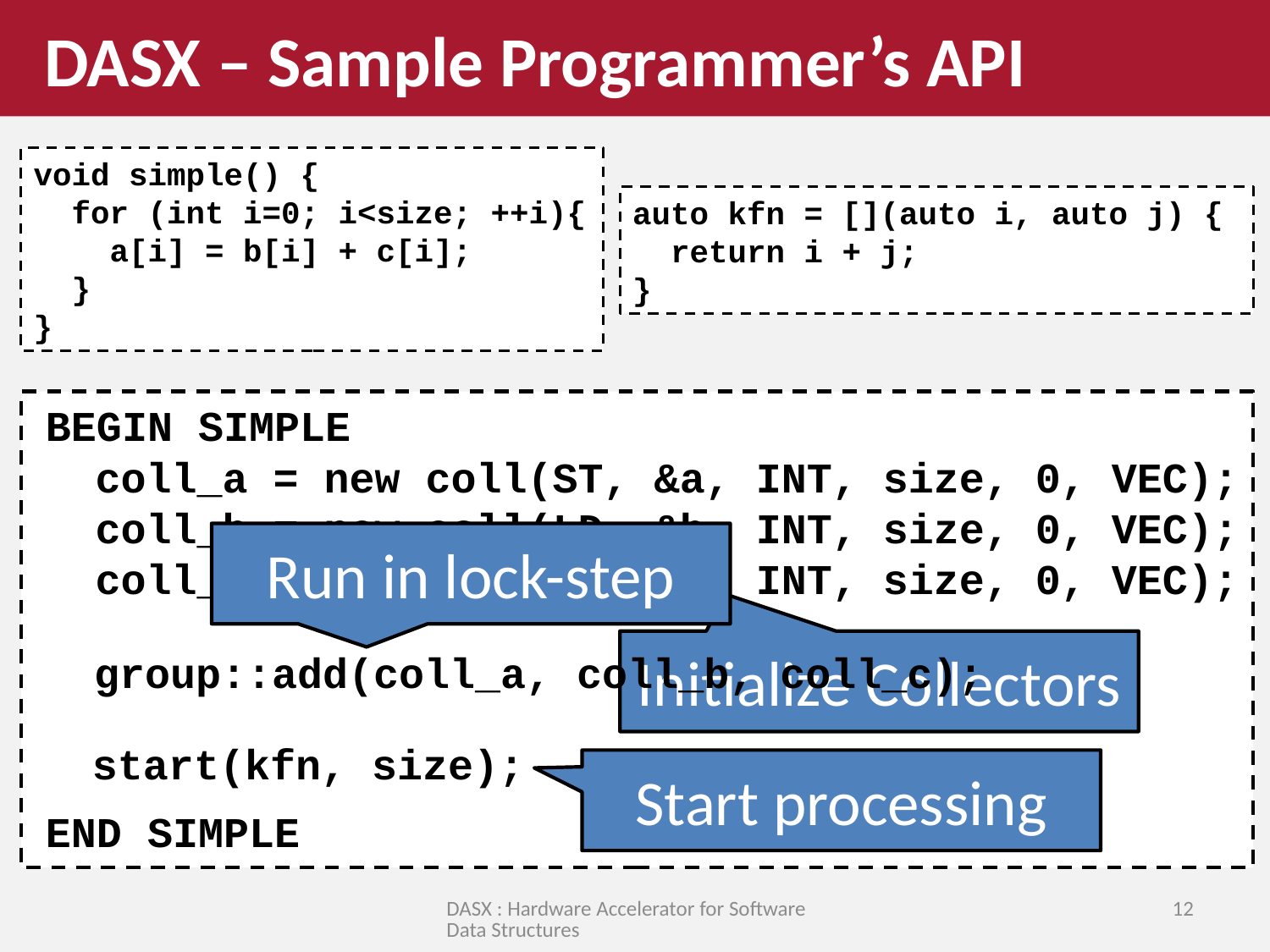

DASX – Sample Programmer’s API
void simple() {
  for (int i=0; i<size; ++i){
    a[i] = b[i] + c[i];
  }
}
auto kfn = [](auto i, auto j) {
  return i + j;
}

BEGIN SIMPLE

END SIMPLE
coll_a = new coll(ST, &a, INT, size, 0, VEC);
coll_b = new coll(LD, &b, INT, size, 0, VEC);
coll_c = new coll(LD, &c, INT, size, 0, VEC);
Run in lock-step
Initialize Collectors
group::add(coll_a, coll_b, coll_c);
start(kfn, size);
Start processing
DASX : Hardware Accelerator for Software Data Structures
12